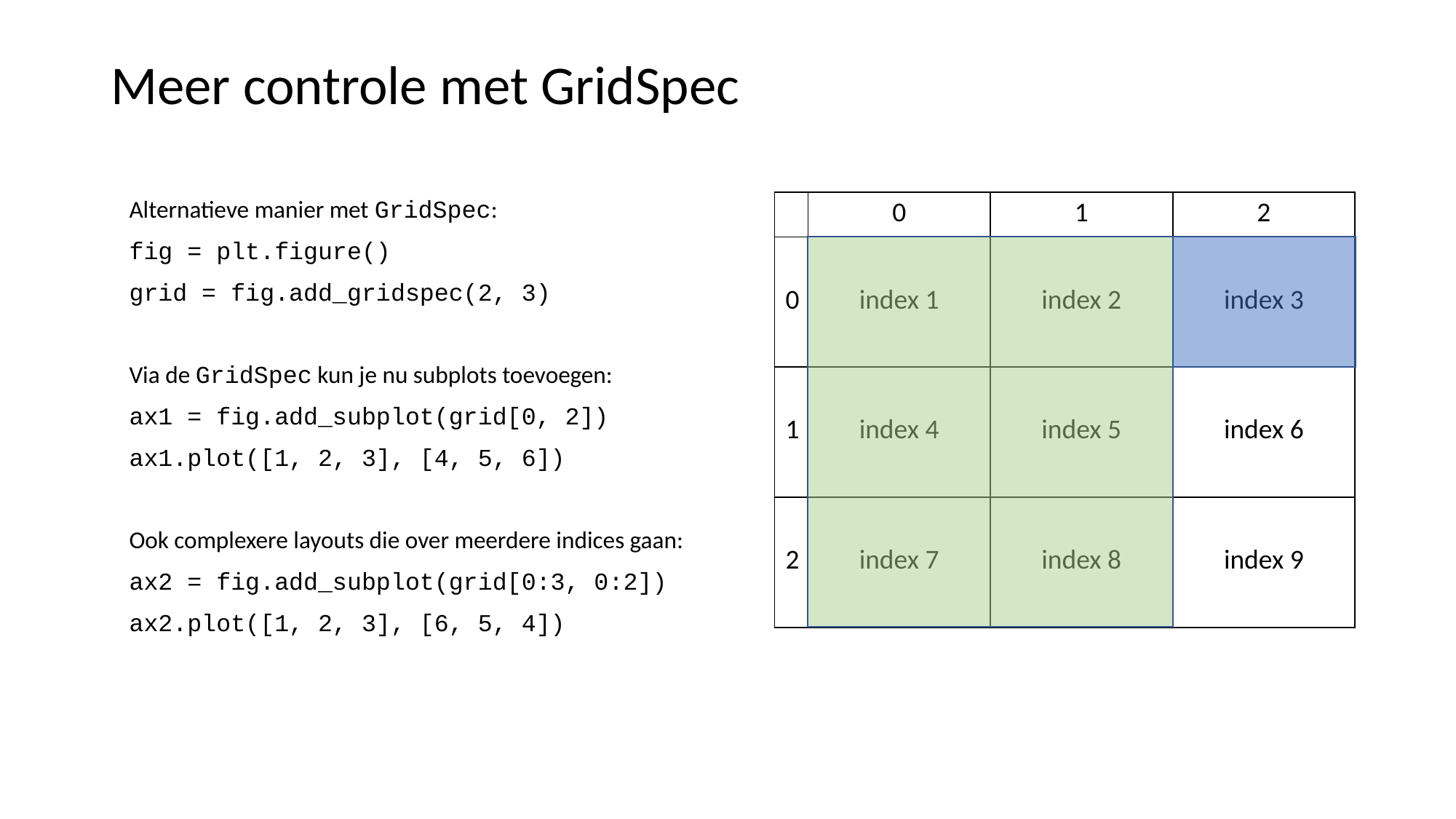

# Meer controle met GridSpec
Alternatieve manier met GridSpec:
fig = plt.figure()
grid = fig.add_gridspec(2, 3)

Via de GridSpec kun je nu subplots toevoegen:
ax1 = fig.add_subplot(grid[0, 2])
ax1.plot([1, 2, 3], [4, 5, 6])

Ook complexere layouts die over meerdere indices gaan:
ax2 = fig.add_subplot(grid[0:3, 0:2])
ax2.plot([1, 2, 3], [6, 5, 4])
|  | 0 | 1 | 2 |
| --- | --- | --- | --- |
| 0 | index 1 | index 2 | index 3 |
| 1 | index 4 | index 5 | index 6 |
| 2 | index 7 | index 8 | index 9 |